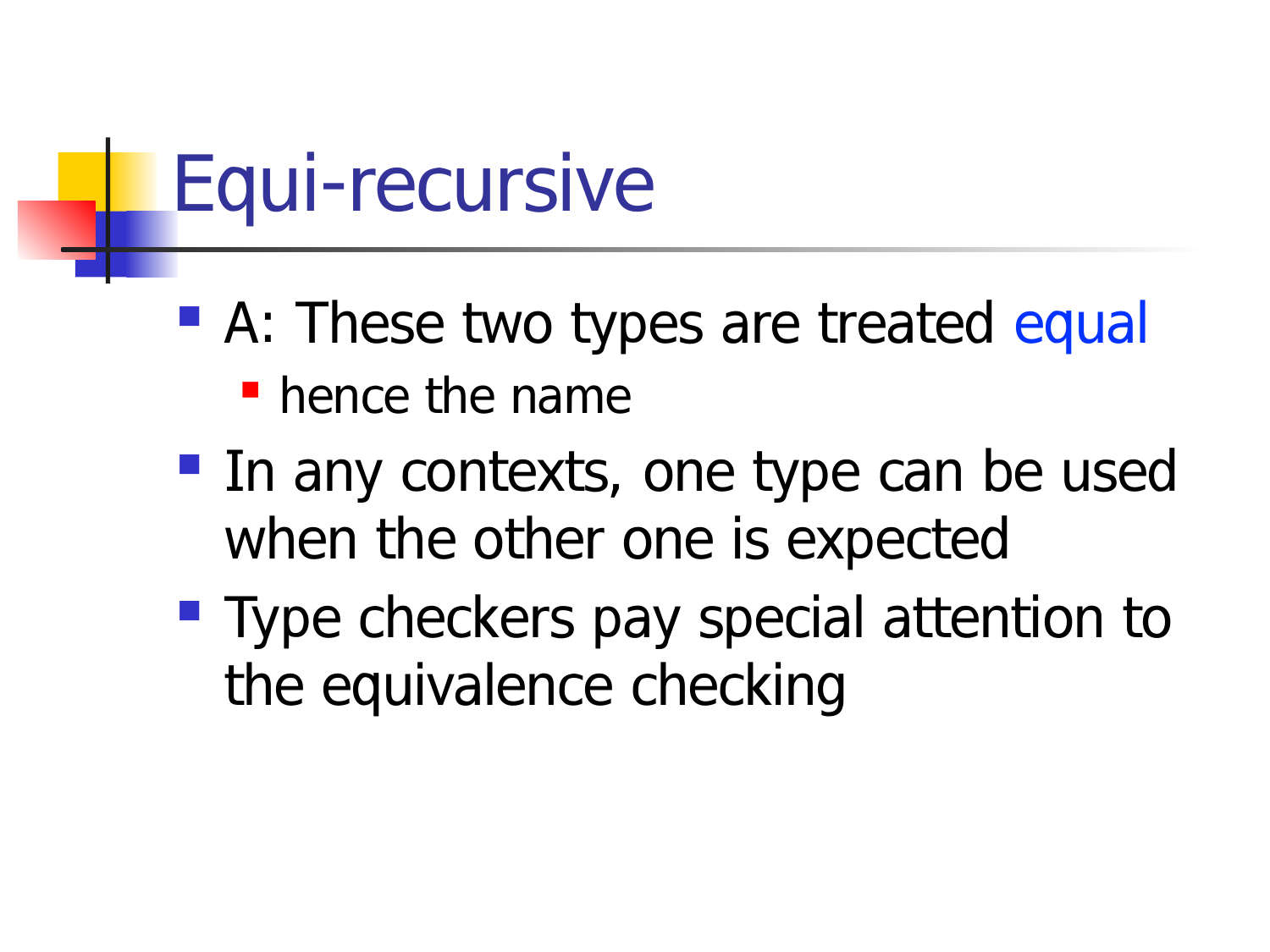

# Equi-recursive
A: These two types are treated equal
hence the name
In any contexts, one type can be used when the other one is expected
Type checkers pay special attention to the equivalence checking